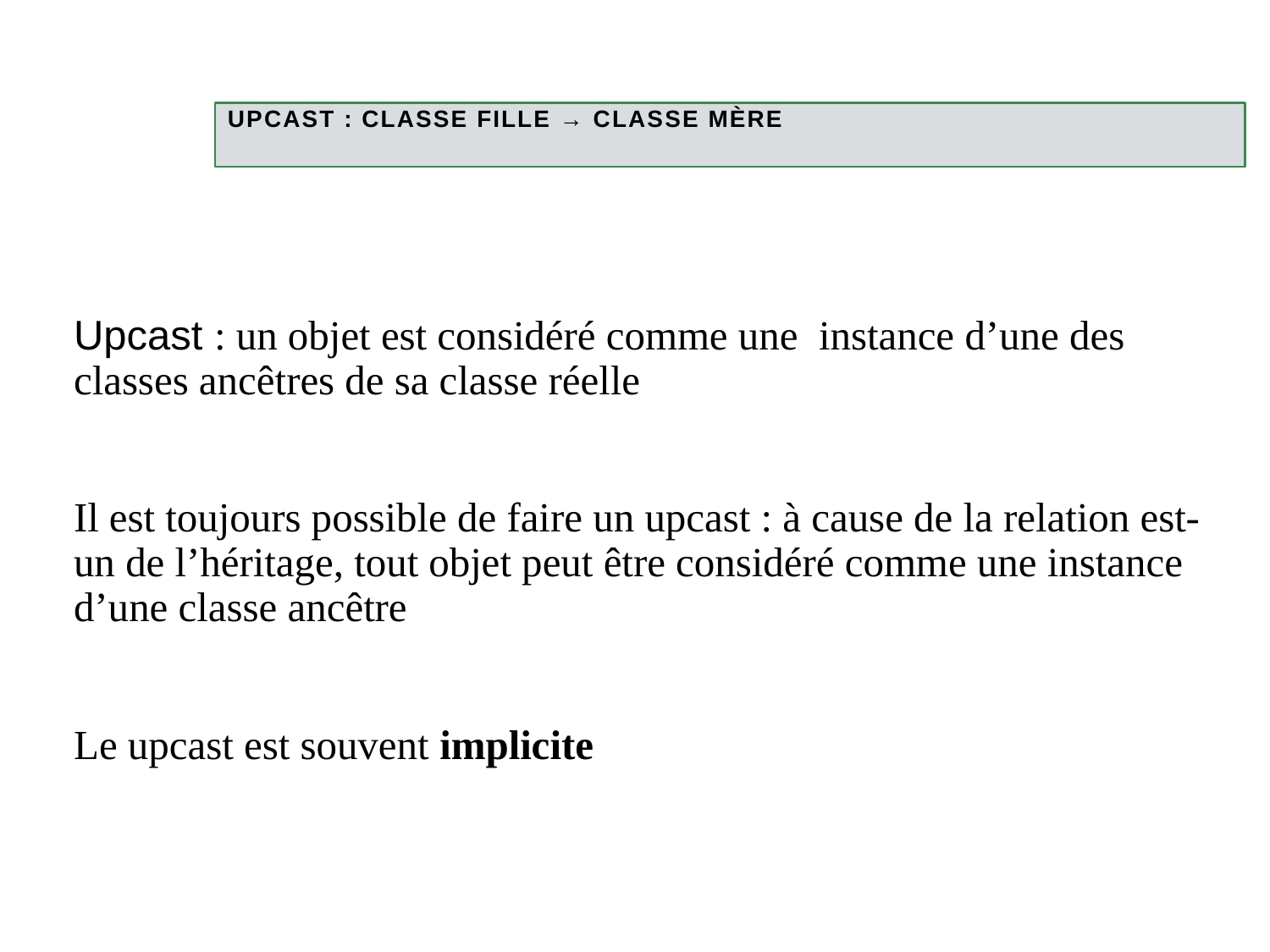

# UpCast : classe fille → classe mère
17
Upcast : un objet est considéré comme une  instance d’une des classes ancêtres de sa classe réelle

Il est toujours possible de faire un upcast : à cause de la relation est-un de l’héritage, tout objet peut être considéré comme une instance d’une classe ancêtre

Le upcast est souvent implicite